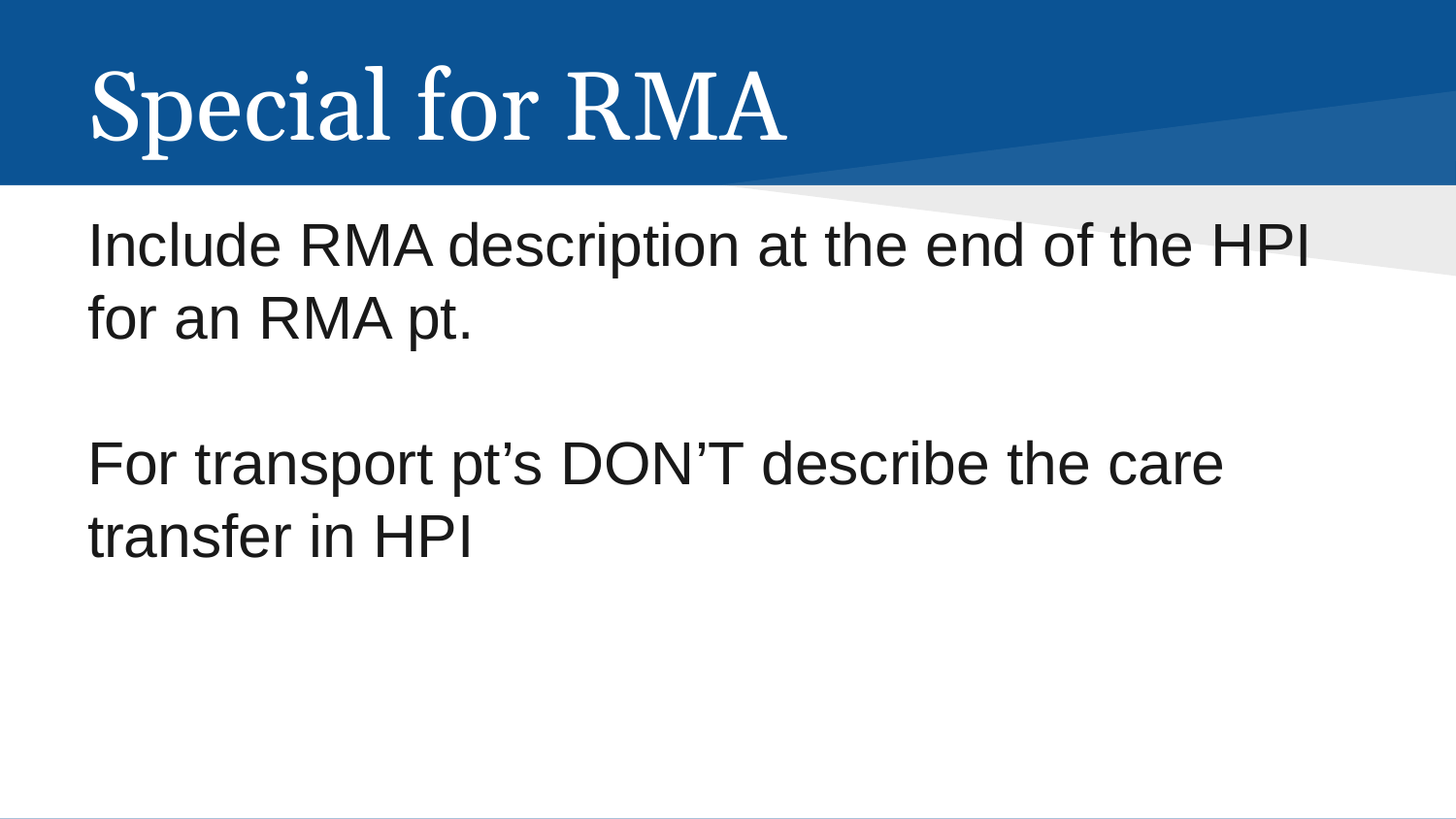

# Special for RMA
Include RMA description at the end of the HPI for an RMA pt.

For transport pt’s DON’T describe the care transfer in HPI